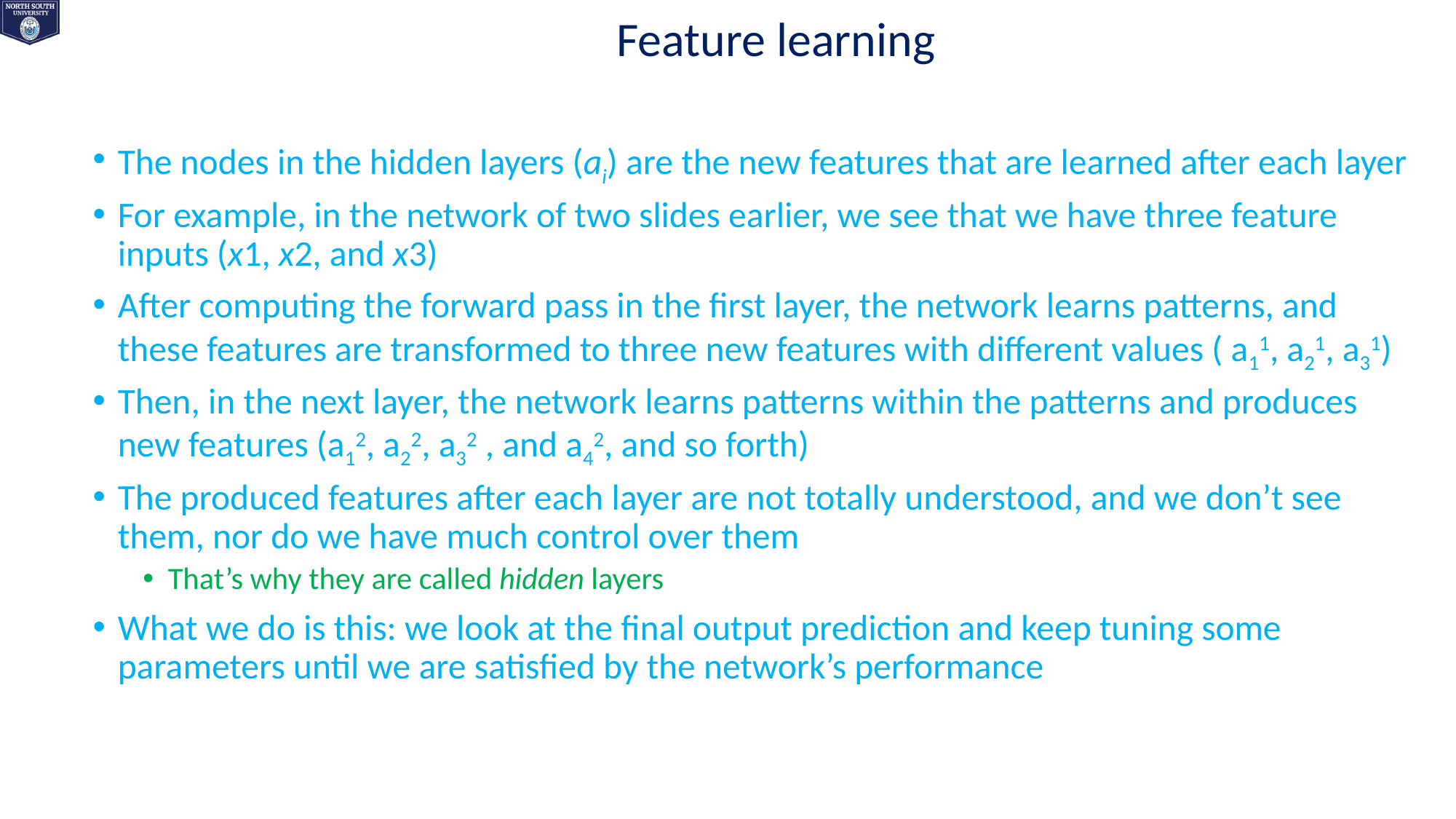

# Feature learning
The nodes in the hidden layers (ai) are the new features that are learned after each layer
For example, in the network of two slides earlier, we see that we have three feature inputs (x1, x2, and x3)
After computing the forward pass in the first layer, the network learns patterns, and these features are transformed to three new features with different values ( a11, a21, a31)
Then, in the next layer, the network learns patterns within the patterns and produces new features (a12, a22, a32 , and a42, and so forth)
The produced features after each layer are not totally understood, and we don’t see them, nor do we have much control over them
That’s why they are called hidden layers
What we do is this: we look at the final output prediction and keep tuning some parameters until we are satisfied by the network’s performance